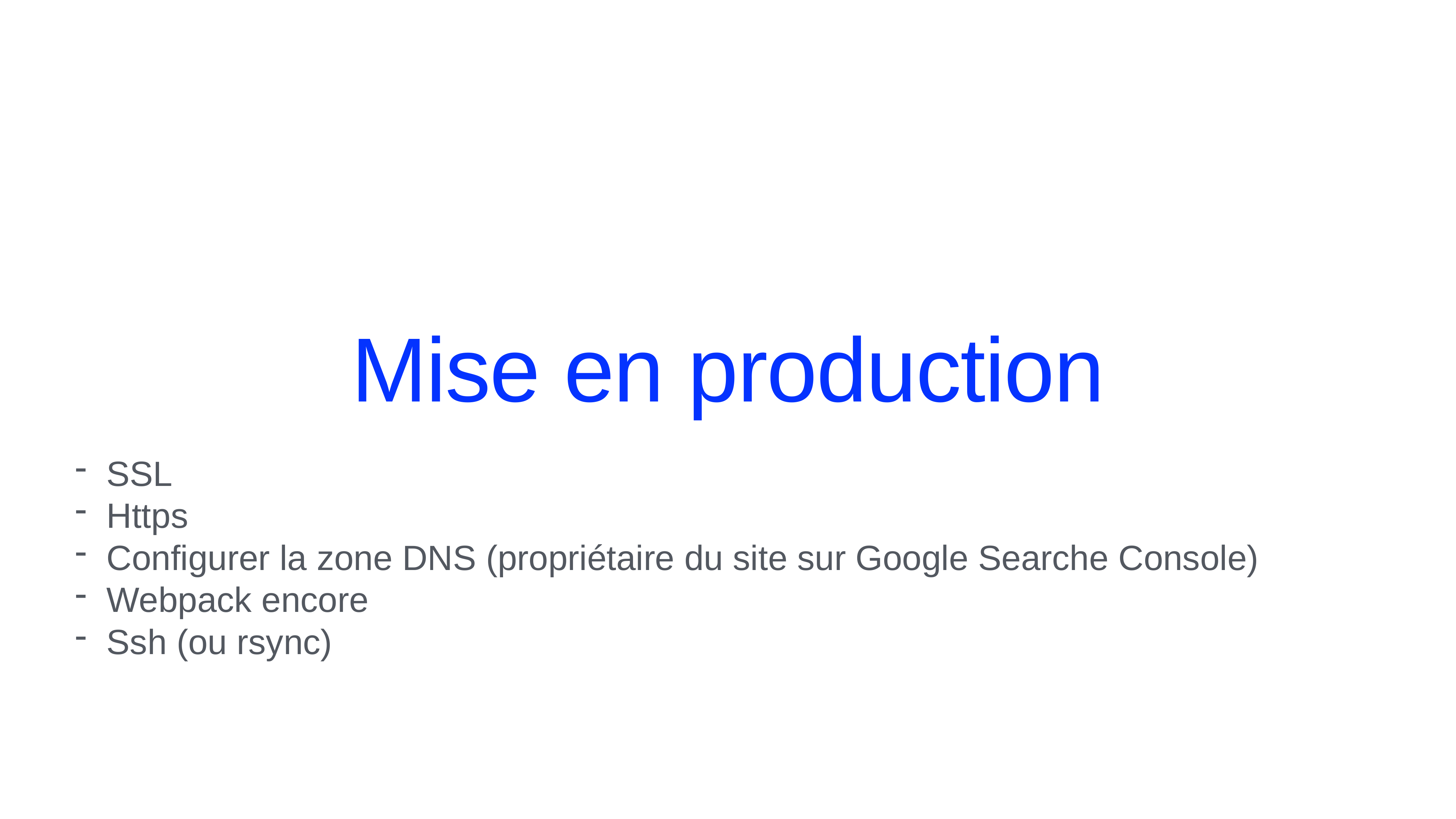

Mise en production
SSL
Https
Configurer la zone DNS (propriétaire du site sur Google Searche Console)
Webpack encore
Ssh (ou rsync)